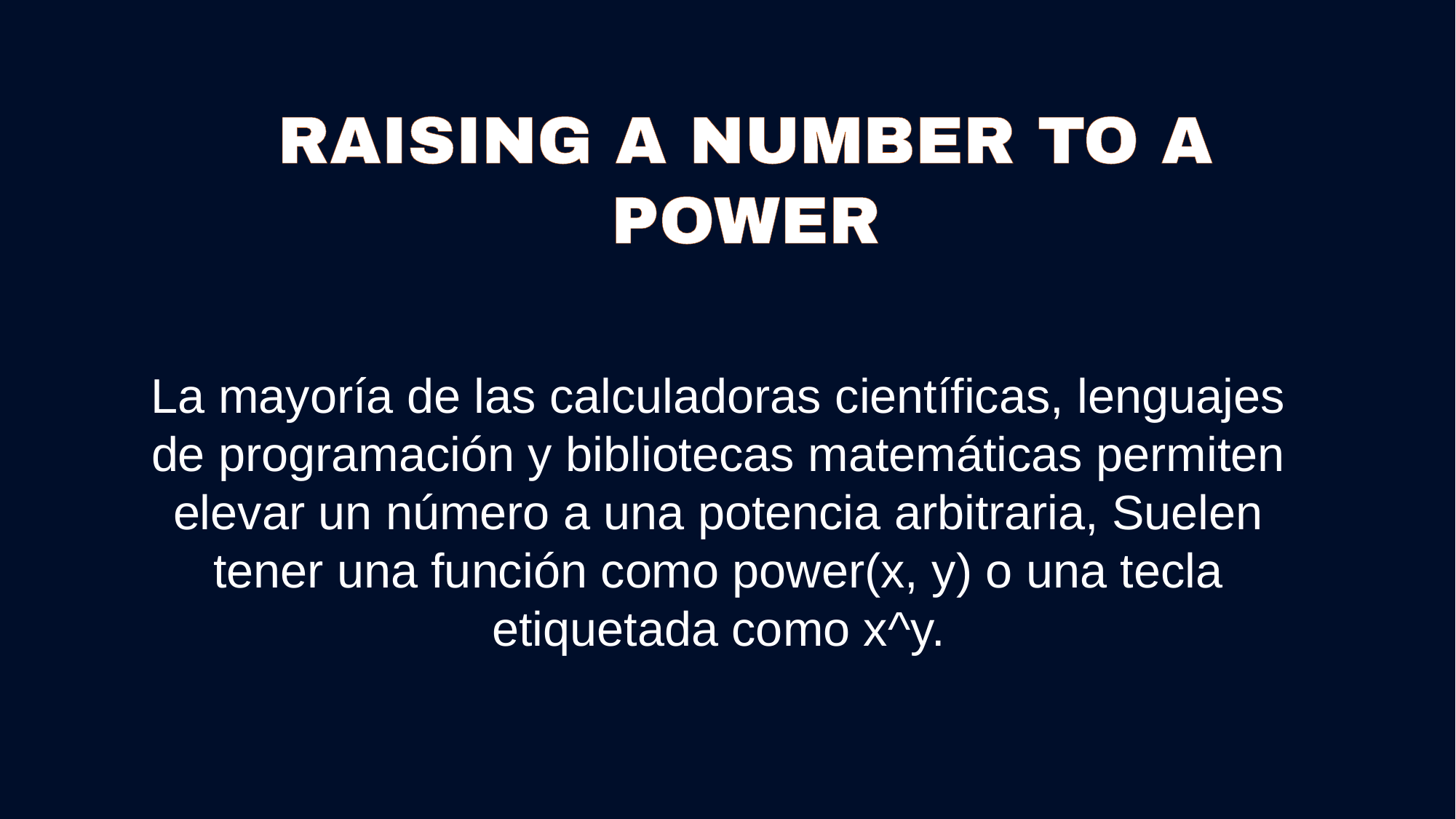

RAISING A NUMBER TO A POWER
La mayoría de las calculadoras científicas, lenguajes de programación y bibliotecas matemáticas permiten elevar un número a una potencia arbitraria, Suelen tener una función como power(x, y) o una tecla etiquetada como x^y.